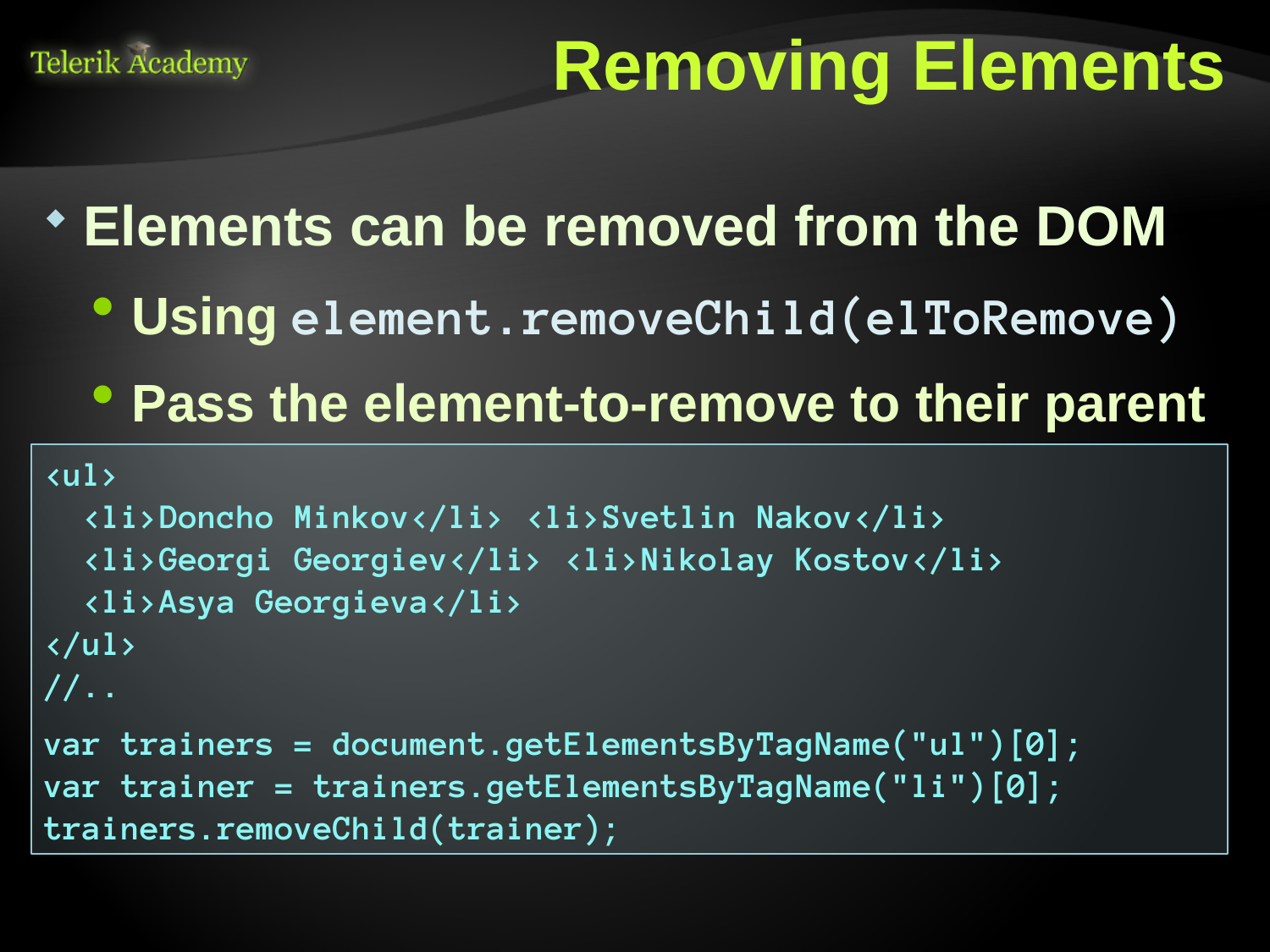

# Removing Elements
Elements can be removed from the DOM
Using element.removeChild(elToRemove)
Pass the element-to-remove to their parent

<ul>
  <li>Doncho Minkov</li> <li>Svetlin Nakov</li>
  <li>Georgi Georgiev</li> <li>Nikolay Kostov</li>
  <li>Asya Georgieva</li>
</ul>
//..
var trainers = document.getElementsByTagName("ul")[0];
var trainer = trainers.getElementsByTagName("li")[0];
trainers.removeChild(trainer);